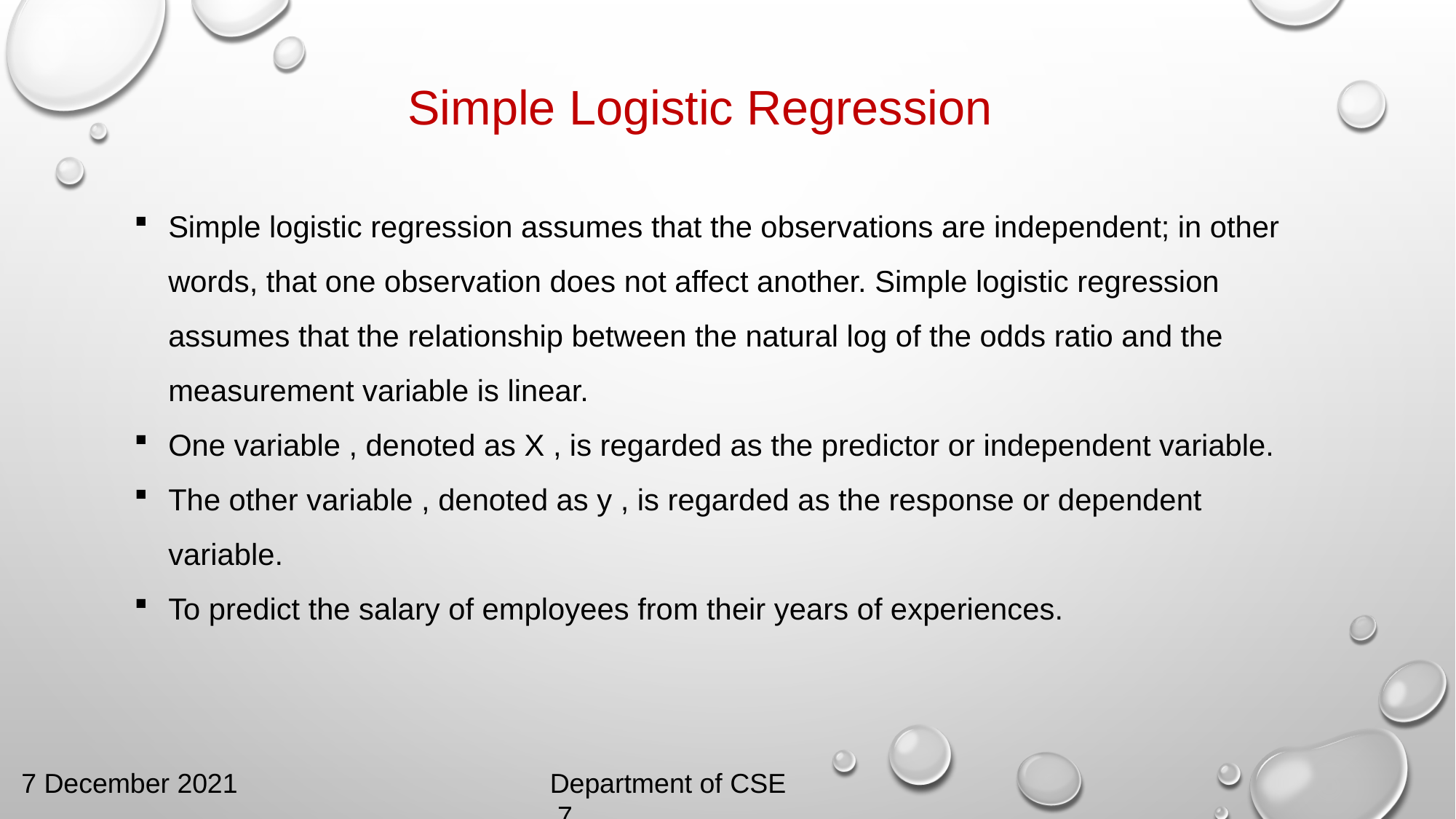

Simple Logistic Regression
Simple logistic regression assumes that the observations are independent; in other words, that one observation does not affect another. Simple logistic regression assumes that the relationship between the natural log of the odds ratio and the measurement variable is linear.
One variable , denoted as X , is regarded as the predictor or independent variable.
The other variable , denoted as y , is regarded as the response or dependent variable.
To predict the salary of employees from their years of experiences.
7 December 2021
Department of CSE                                                                                        7